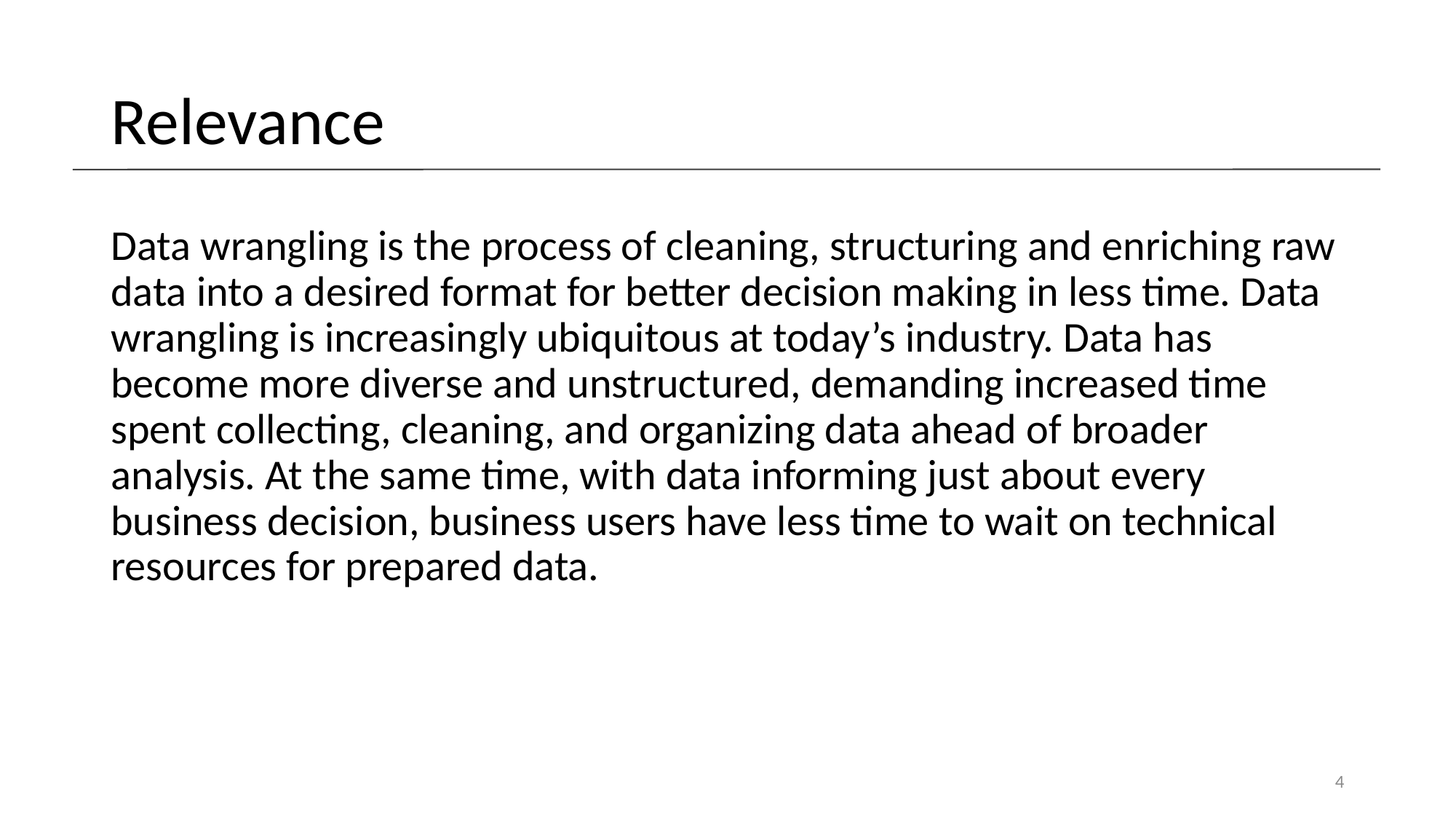

# Relevance
Data wrangling is the process of cleaning, structuring and enriching raw data into a desired format for better decision making in less time. Data wrangling is increasingly ubiquitous at today’s industry. Data has become more diverse and unstructured, demanding increased time spent collecting, cleaning, and organizing data ahead of broader analysis. At the same time, with data informing just about every business decision, business users have less time to wait on technical resources for prepared data.
4